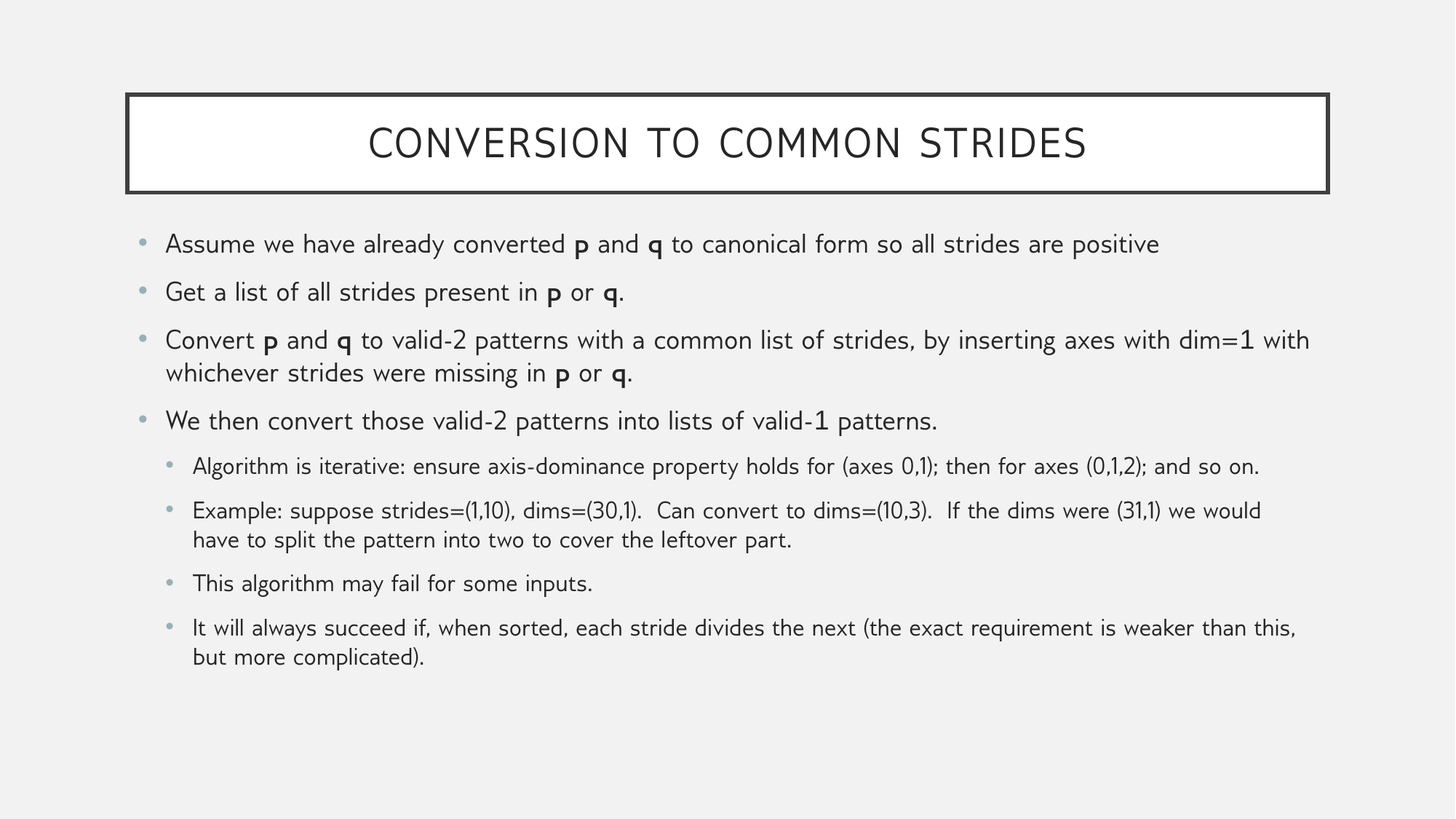

# conversion to common strides
Assume we have already converted p and q to canonical form so all strides are positive
Get a list of all strides present in p or q.
Convert p and q to valid-2 patterns with a common list of strides, by inserting axes with dim=1 with whichever strides were missing in p or q.
We then convert those valid-2 patterns into lists of valid-1 patterns.
Algorithm is iterative: ensure axis-dominance property holds for (axes 0,1); then for axes (0,1,2); and so on.
Example: suppose strides=(1,10), dims=(30,1).  Can convert to dims=(10,3).  If the dims were (31,1) we would have to split the pattern into two to cover the leftover part.
This algorithm may fail for some inputs.
It will always succeed if, when sorted, each stride divides the next (the exact requirement is weaker than this, but more complicated).